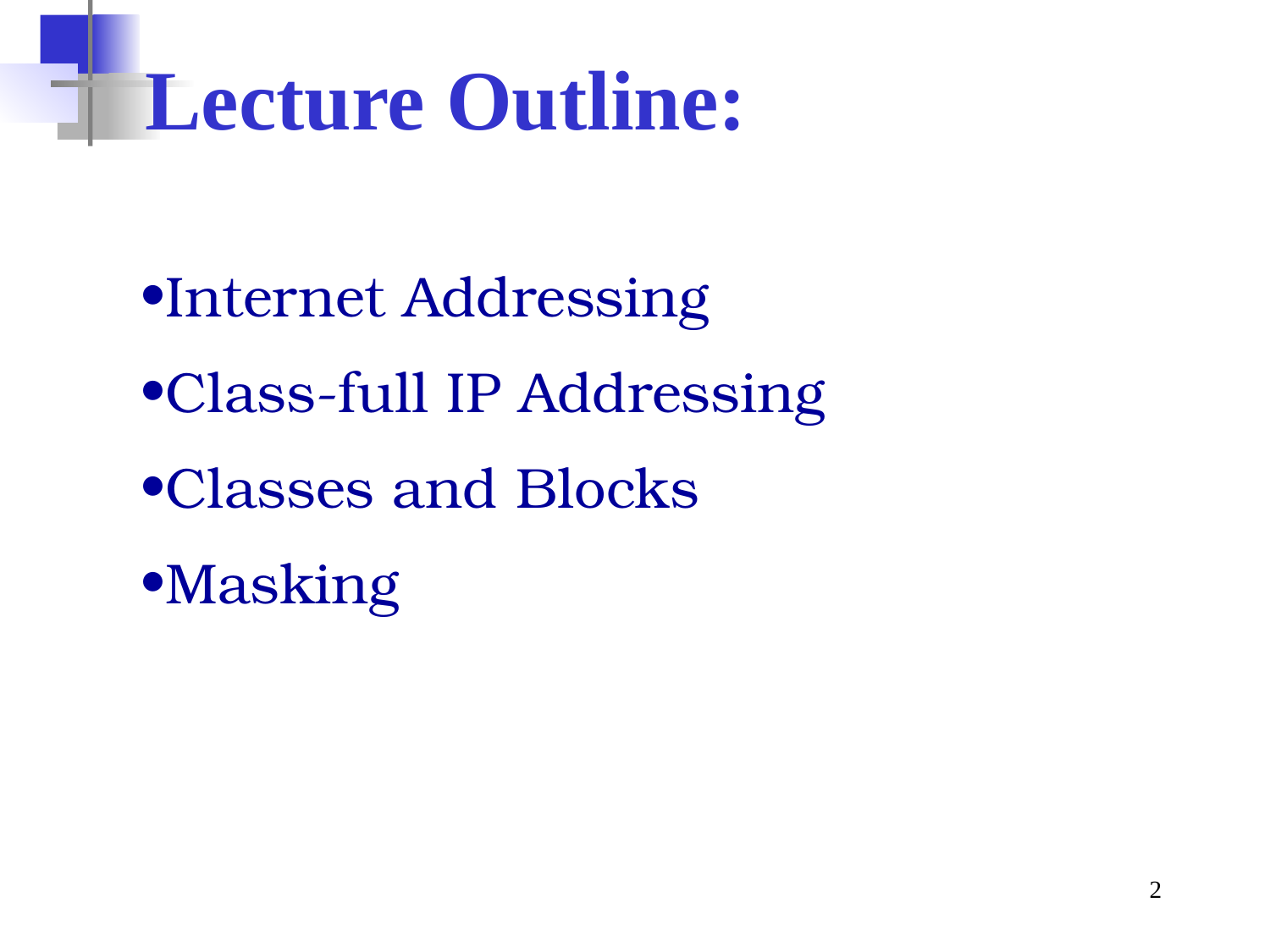

Lecture Outline:
Internet Addressing
Class-full IP Addressing
Classes and Blocks
Masking
2